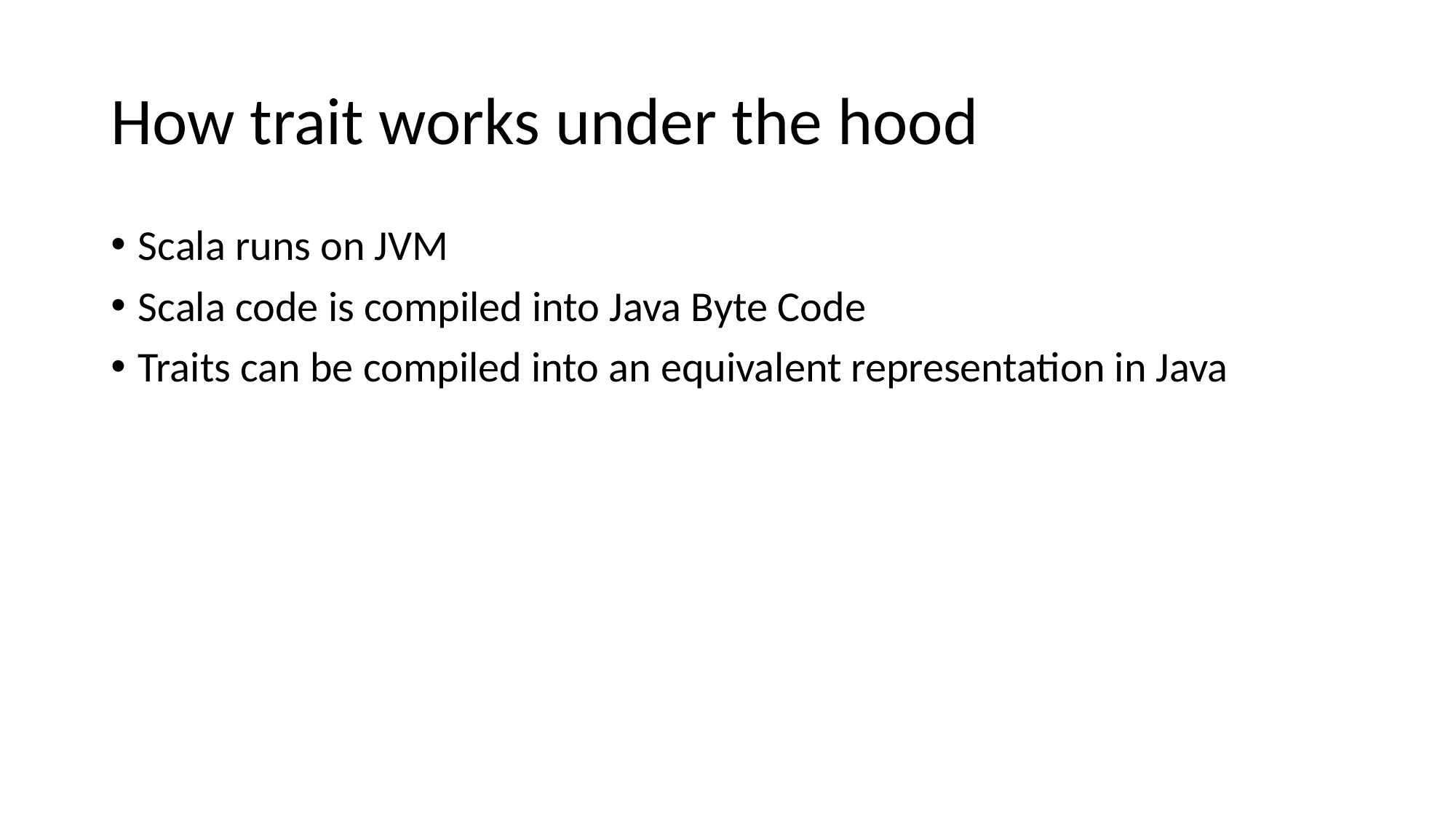

# How trait works under the hood
Scala runs on JVM
Scala code is compiled into Java Byte Code
Traits can be compiled into an equivalent representation in Java